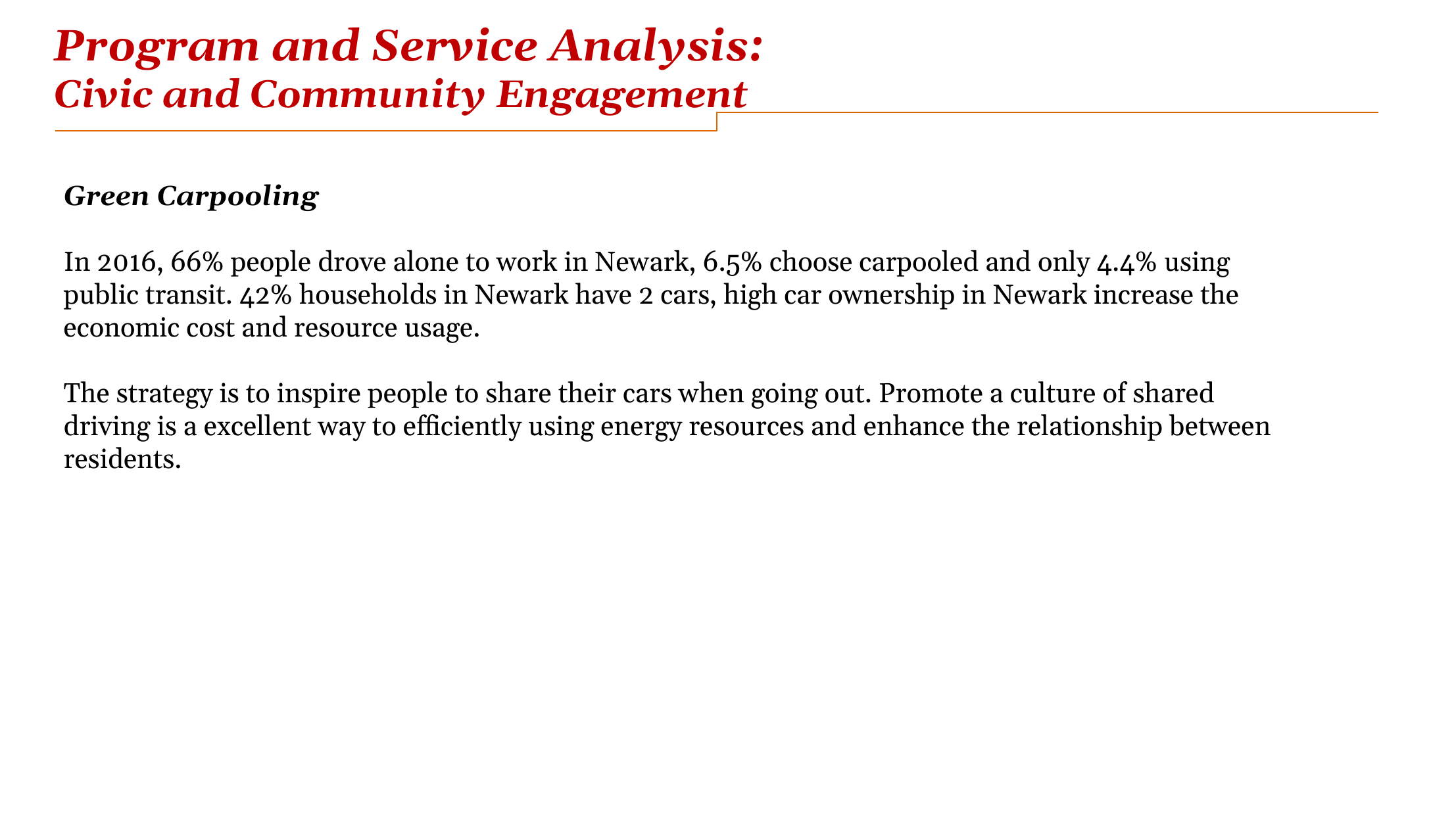

Program and Service Analysis:
Civic and Community Engagement
Green Carpooling
In 2016, 66% people drove alone to work in Newark, 6.5% choose carpooled and only 4.4% using public transit. 42% households in Newark have 2 cars, high car ownership in Newark increase the economic cost and resource usage.
The strategy is to inspire people to share their cars when going out. Promote a culture of shared driving is a excellent way to efficiently using energy resources and enhance the relationship between residents.